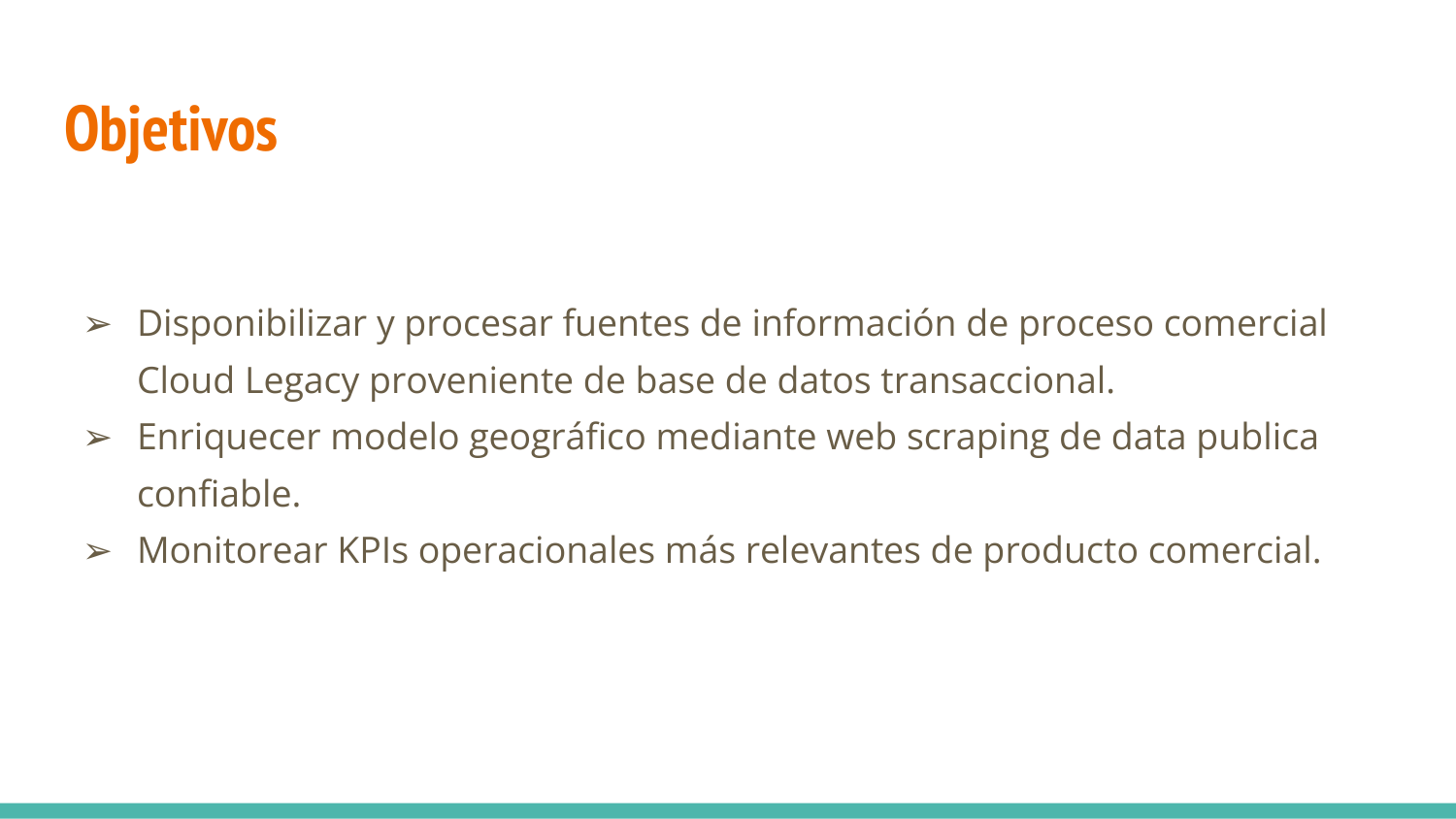

# Objetivos

Disponibilizar y procesar fuentes de información de proceso comercial Cloud Legacy proveniente de base de datos transaccional.
Enriquecer modelo geográfico mediante web scraping de data publica confiable.
Monitorear KPIs operacionales más relevantes de producto comercial.